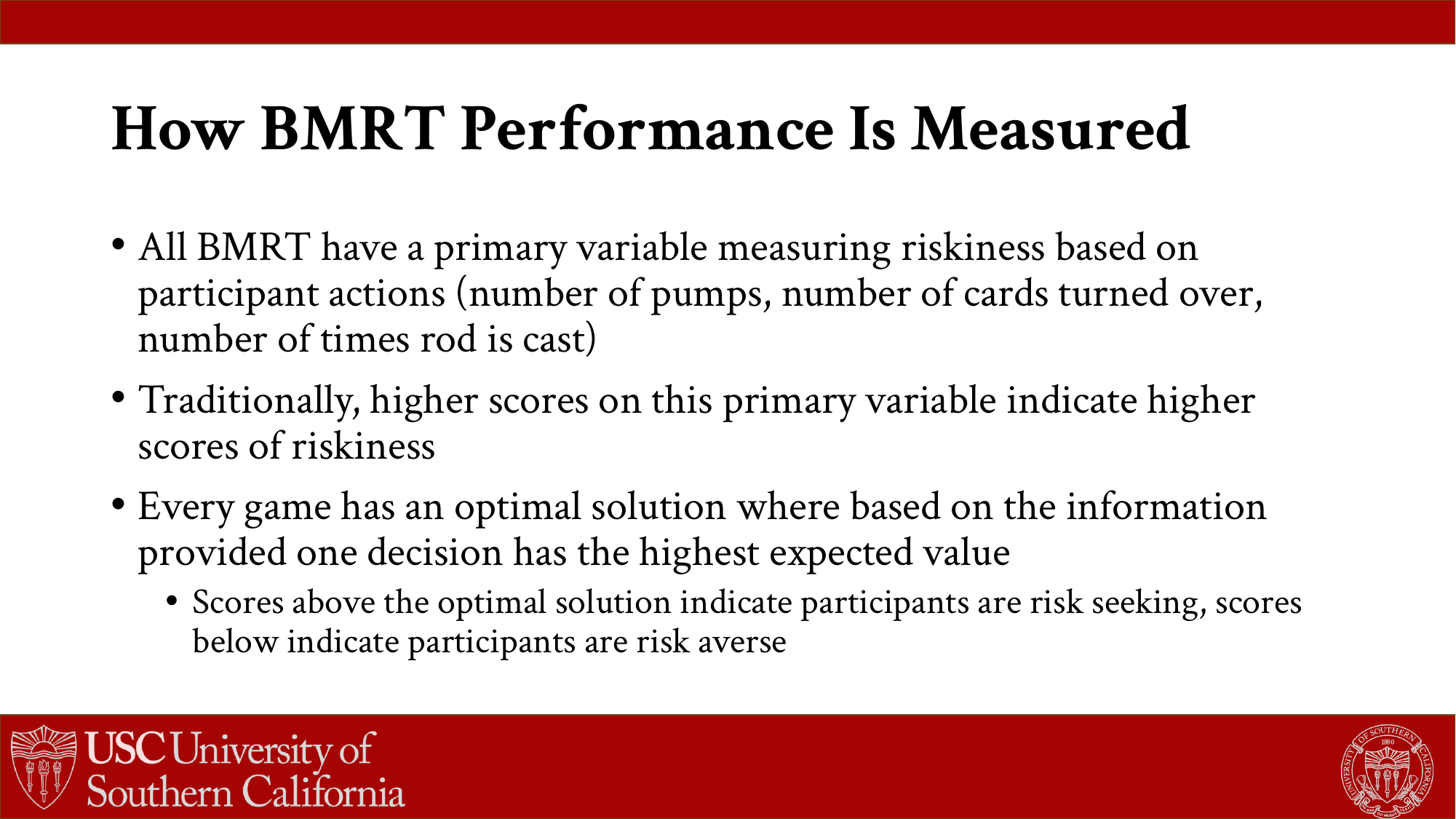

# How BMRT Performance Is Measured
All BMRT have a primary variable measuring riskiness based on participant actions (number of pumps, number of cards turned over, number of times rod is cast)
Traditionally, higher scores on this primary variable indicate higher scores of riskiness
Every game has an optimal solution where based on the information provided one decision has the highest expected value
Scores above the optimal solution indicate participants are risk seeking, scores below indicate participants are risk averse